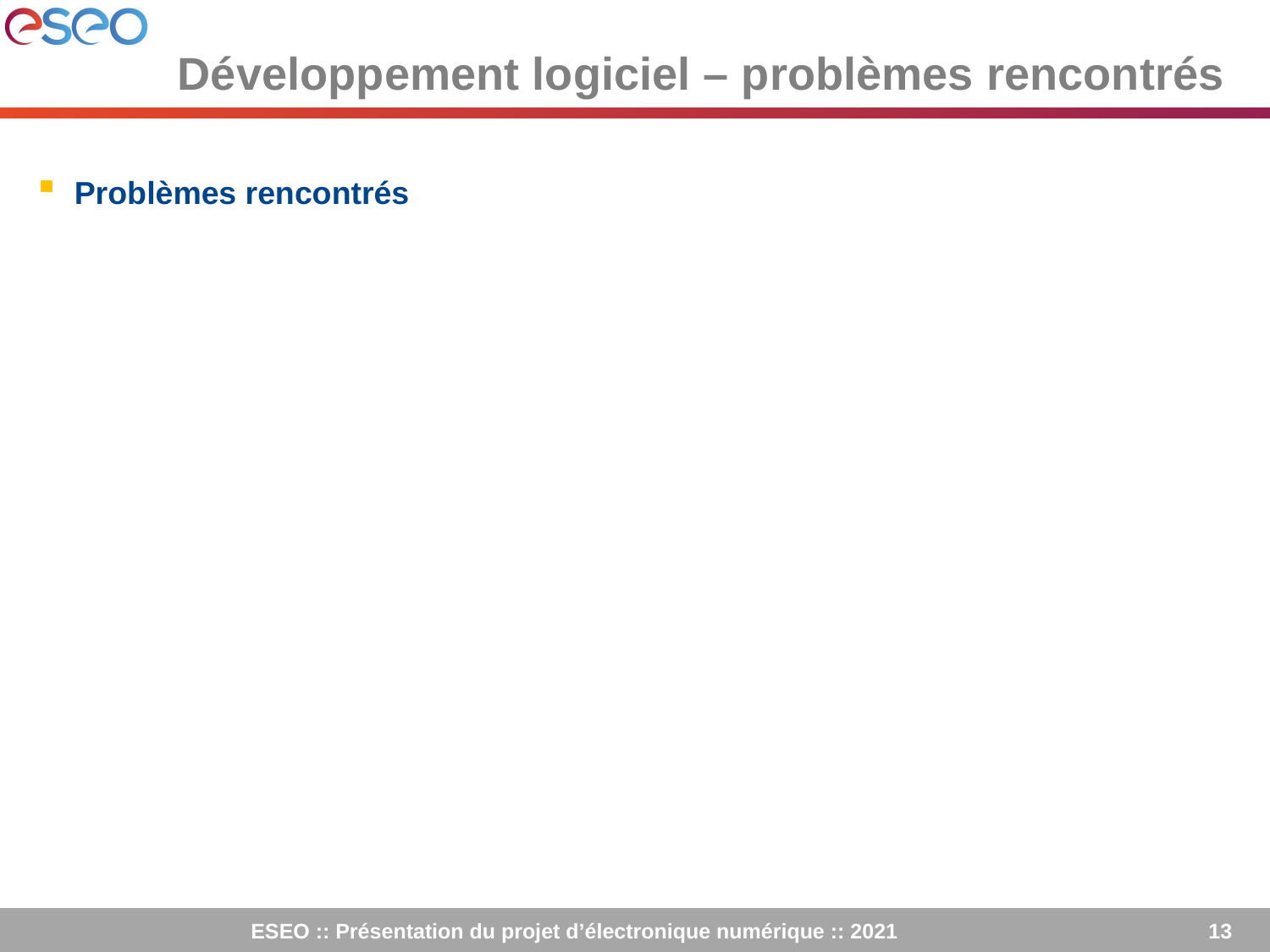

# Développement logiciel – problèmes rencontrés
Problèmes rencontrés

ESEO :: Présentation du projet d’électronique numérique :: 2021
13